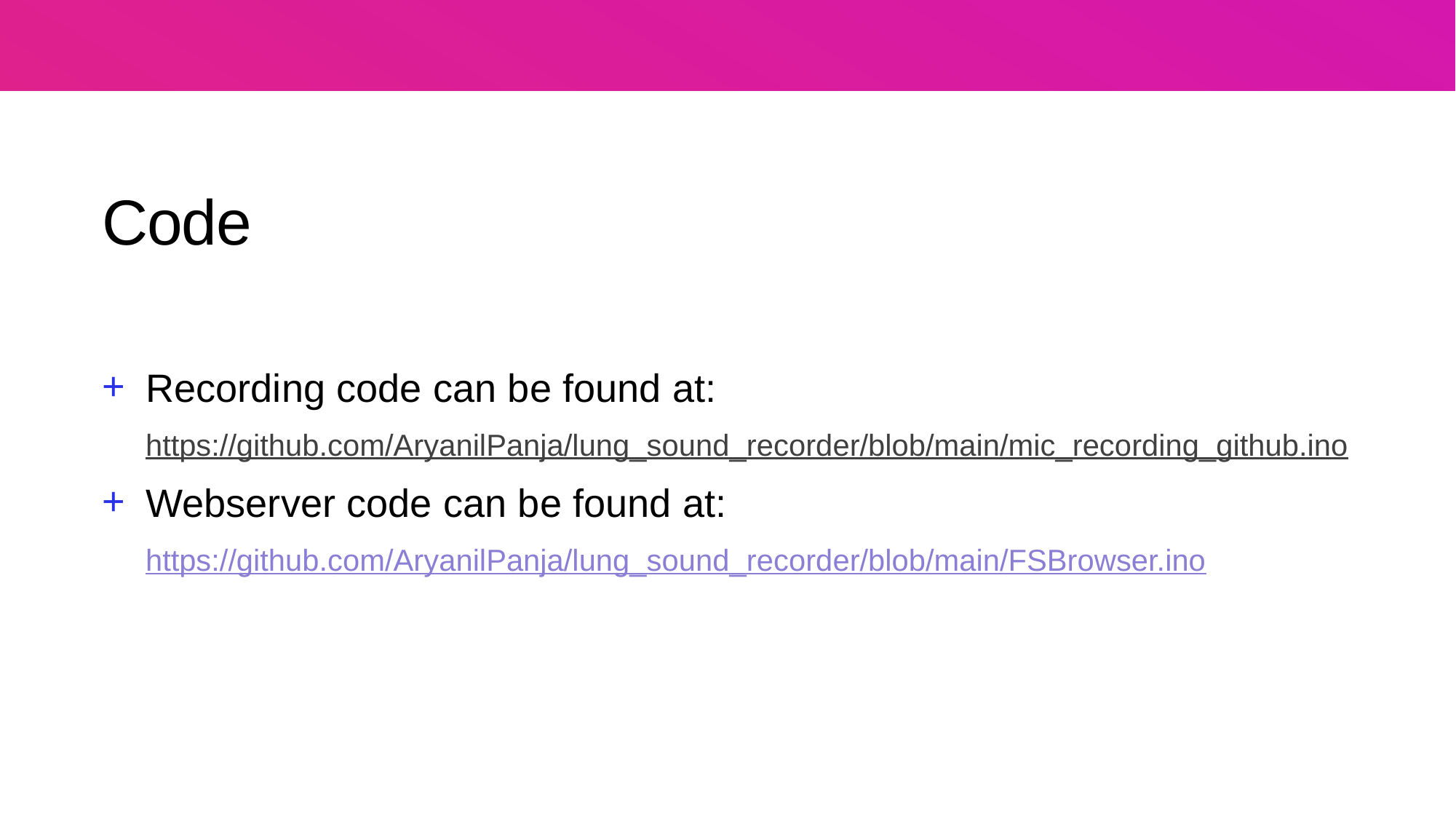

# Code
Recording code can be found at:
https://github.com/AryanilPanja/lung_sound_recorder/blob/main/mic_recording_github.ino
Webserver code can be found at:
https://github.com/AryanilPanja/lung_sound_recorder/blob/main/FSBrowser.ino